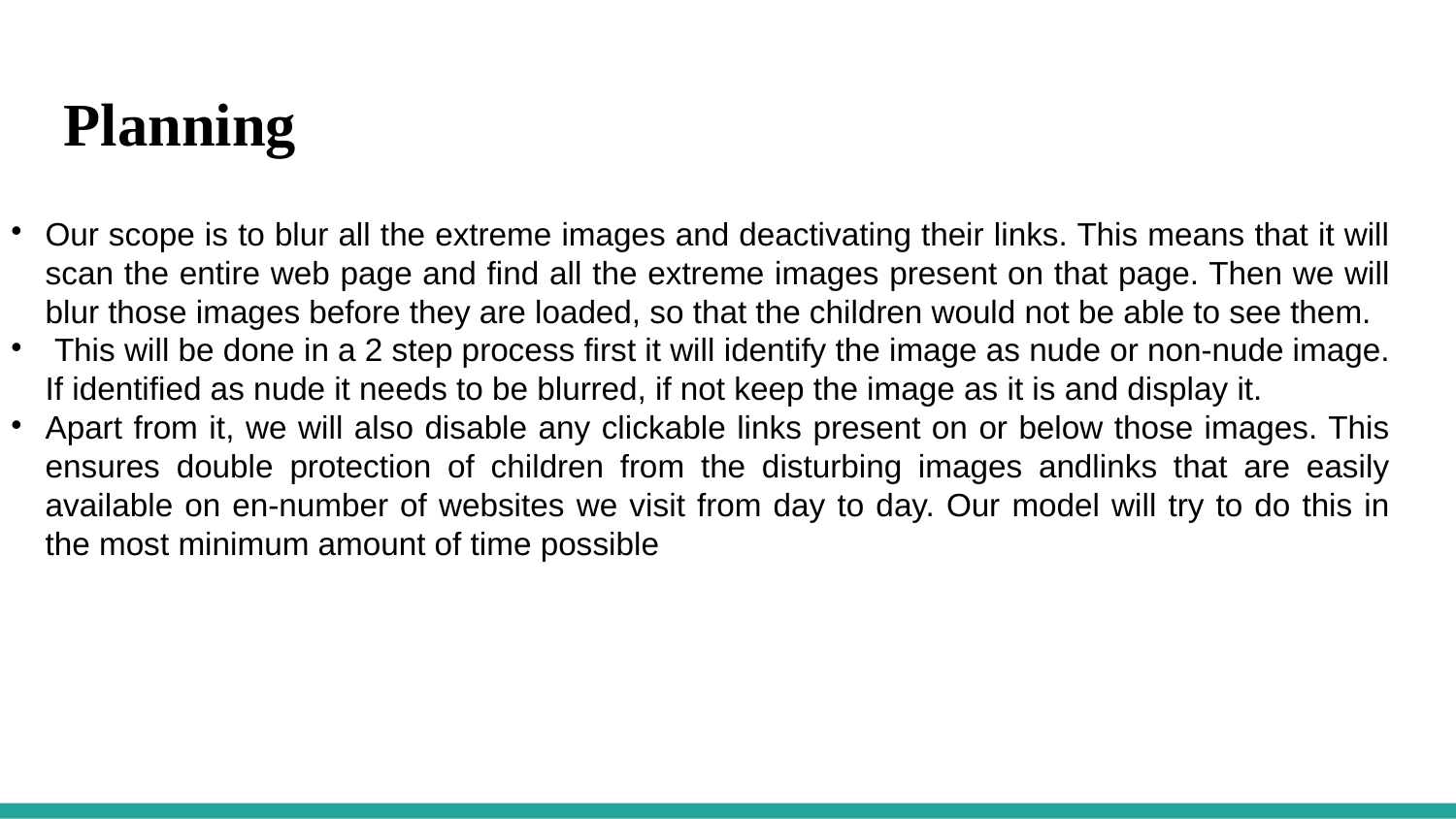

Planning

Our scope is to blur all the extreme images and deactivating their links. This means that it will scan the entire web page and find all the extreme images present on that page. Then we will blur those images before they are loaded, so that the children would not be able to see them.
 This will be done in a 2 step process first it will identify the image as nude or non-nude image. If identified as nude it needs to be blurred, if not keep the image as it is and display it.
Apart from it, we will also disable any clickable links present on or below those images. This ensures double protection of children from the disturbing images andlinks that are easily available on en-number of websites we visit from day to day. Our model will try to do this in the most minimum amount of time possible